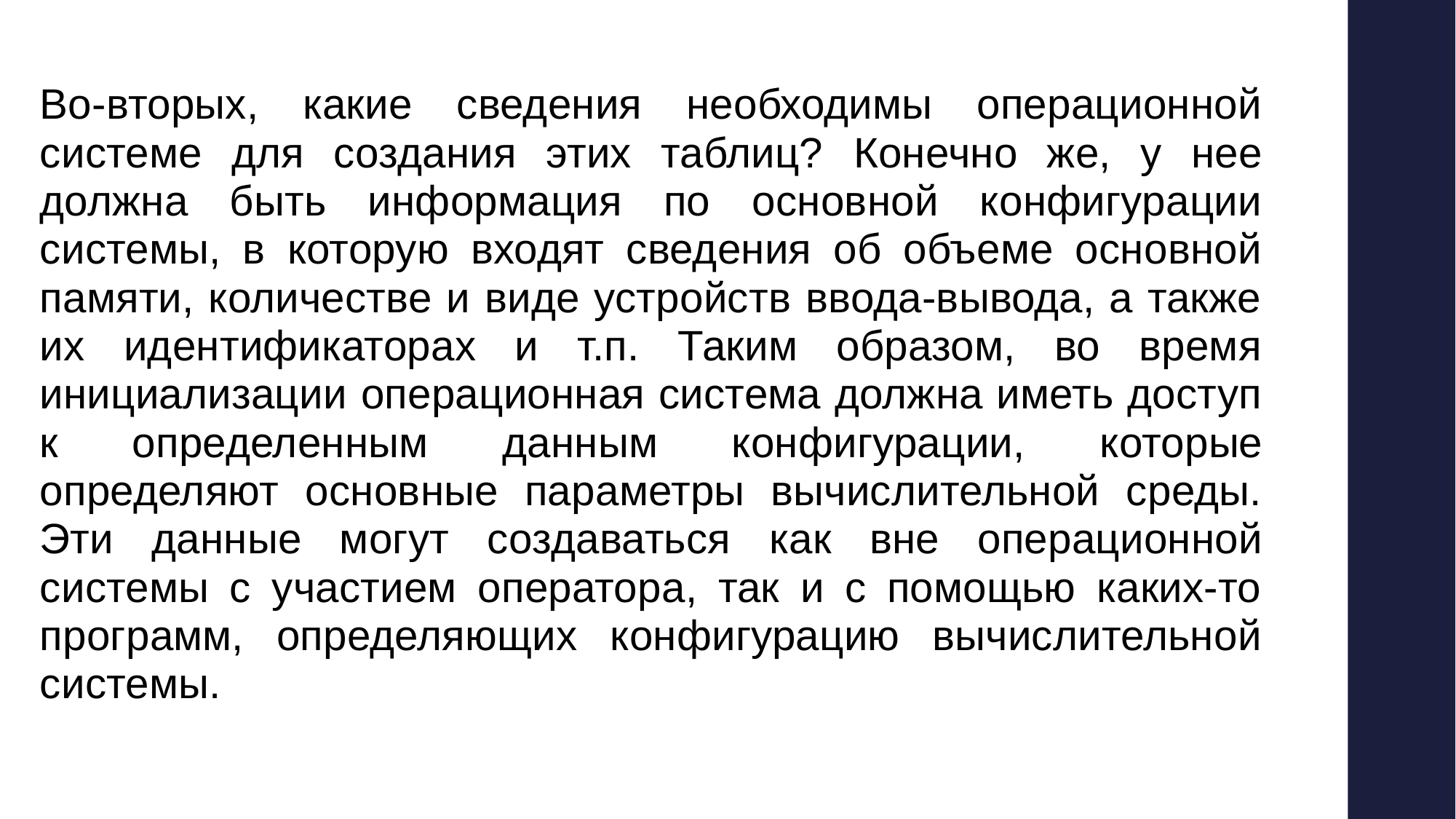

#
Во-вторых, какие сведения необходимы операционной системе для создания этих таблиц? Конечно же, у нее должна быть информация по основной конфигурации системы, в которую входят сведения об объеме основной памяти, количестве и виде устройств ввода-вывода, а также их идентификаторах и т.п. Таким образом, во время инициализации операционная система должна иметь доступ к определенным данным конфигурации, которые определяют основные параметры вычислительной среды. Эти данные могут создаваться как вне операционной системы с участием оператора, так и с помощью каких-то программ, определяющих конфигурацию вычислительной системы.